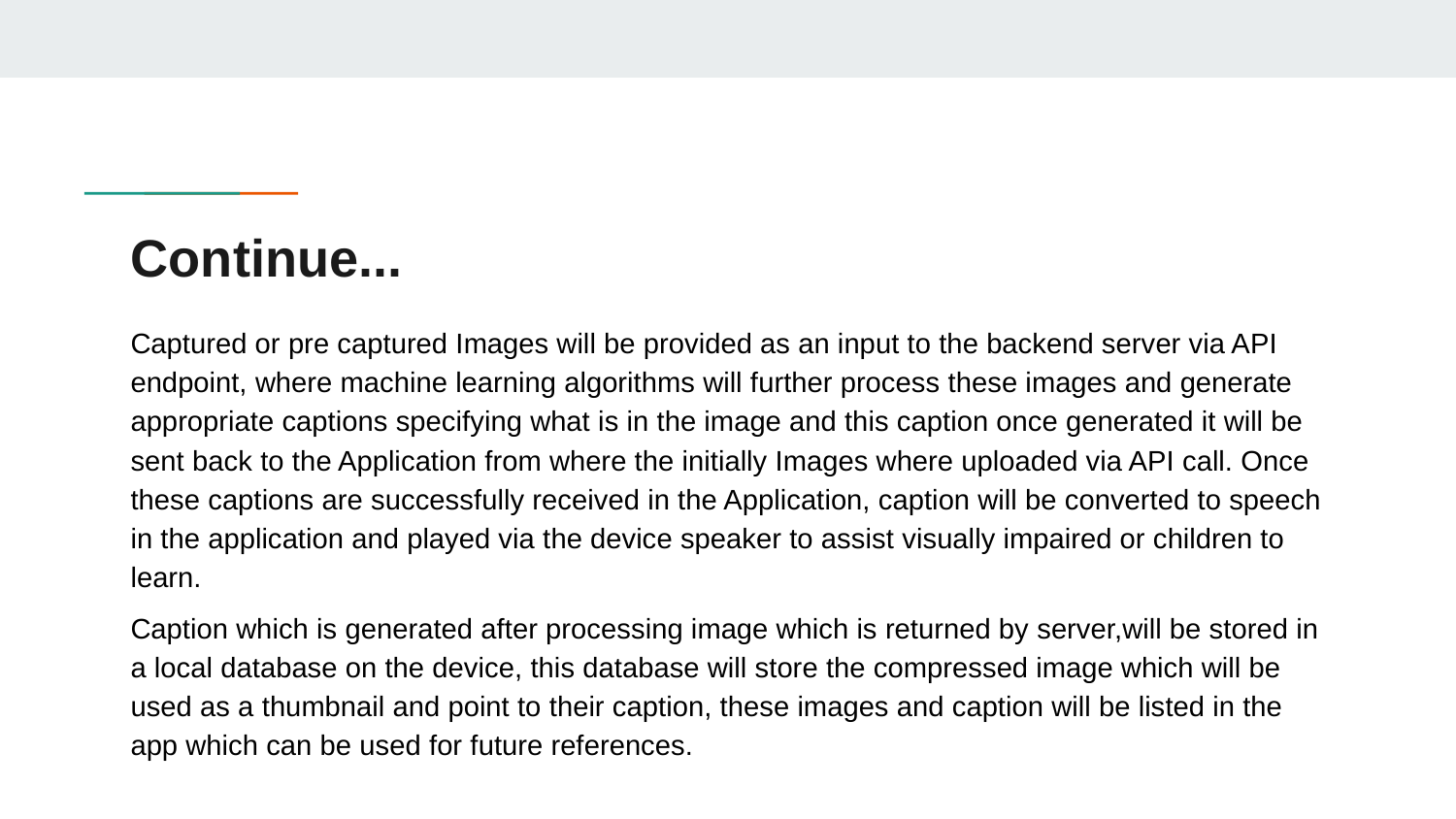

# Continue...
Captured or pre captured Images will be provided as an input to the backend server via API endpoint, where machine learning algorithms will further process these images and generate appropriate captions specifying what is in the image and this caption once generated it will be sent back to the Application from where the initially Images where uploaded via API call. Once these captions are successfully received in the Application, caption will be converted to speech in the application and played via the device speaker to assist visually impaired or children to learn.
Caption which is generated after processing image which is returned by server,will be stored in a local database on the device, this database will store the compressed image which will be used as a thumbnail and point to their caption, these images and caption will be listed in the  app which can be used for future references.